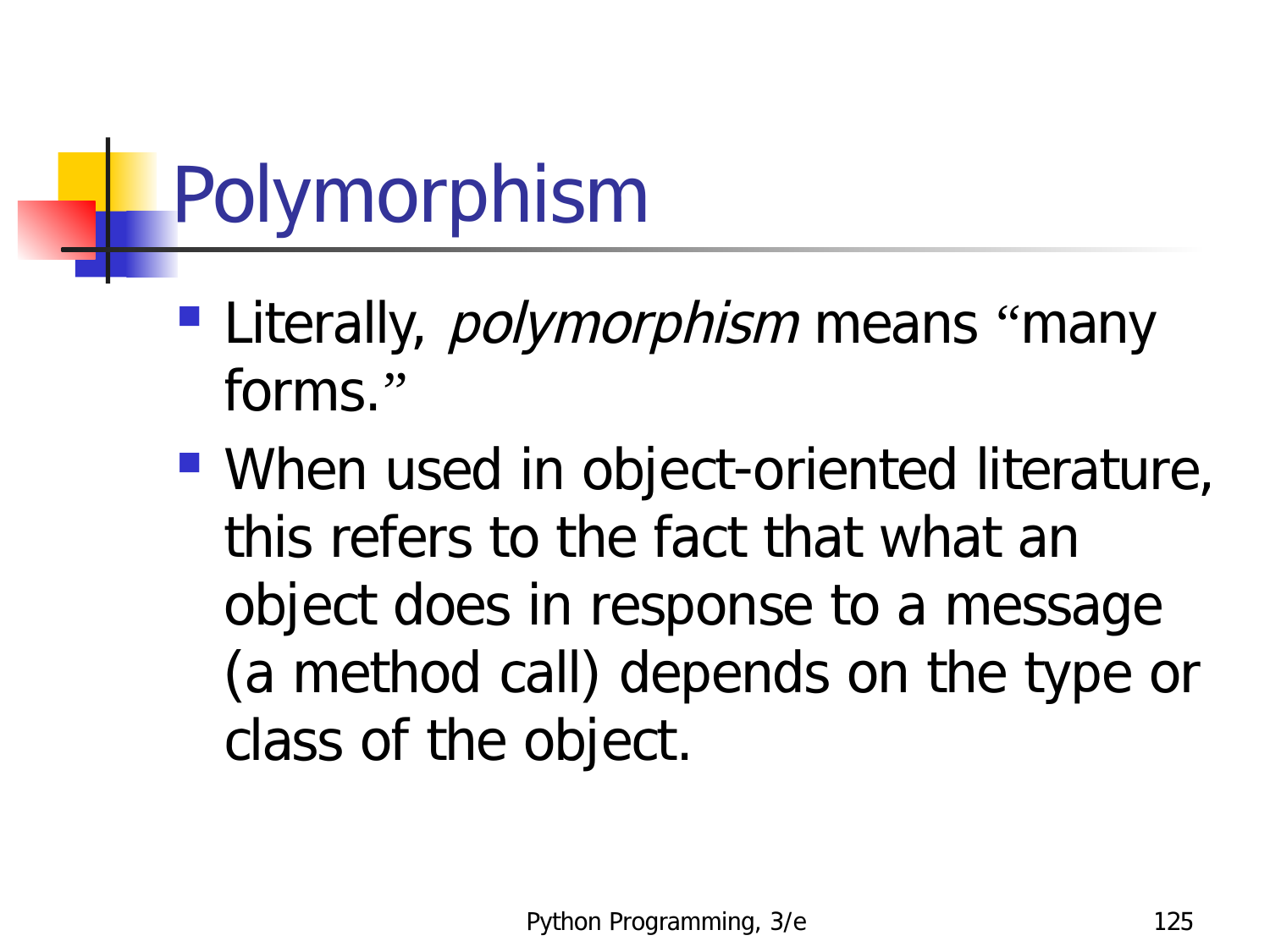

# Polymorphism
Literally, polymorphism means “many forms.”
When used in object-oriented literature, this refers to the fact that what an object does in response to a message (a method call) depends on the type or class of the object.
Python Programming, 3/e
125